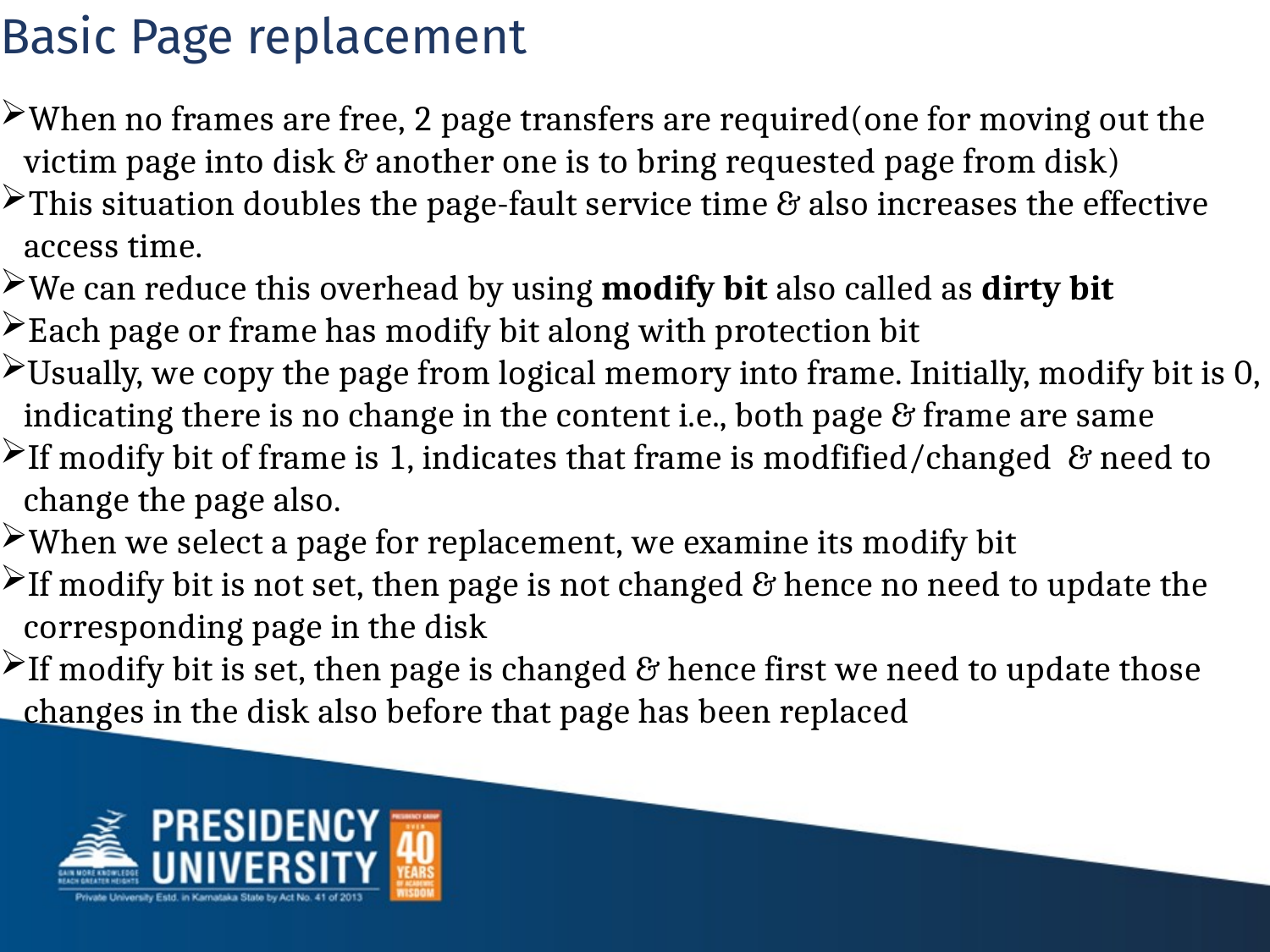

# Basic Page replacement
When no frames are free, 2 page transfers are required(one for moving out the victim page into disk & another one is to bring requested page from disk)
This situation doubles the page-fault service time & also increases the effective access time.
We can reduce this overhead by using modify bit also called as dirty bit
Each page or frame has modify bit along with protection bit
Usually, we copy the page from logical memory into frame. Initially, modify bit is 0, indicating there is no change in the content i.e., both page & frame are same
If modify bit of frame is 1, indicates that frame is modfified/changed  & need to change the page also.
When we select a page for replacement, we examine its modify bit
If modify bit is not set, then page is not changed & hence no need to update the corresponding page in the disk
If modify bit is set, then page is changed & hence first we need to update those changes in the disk also before that page has been replaced